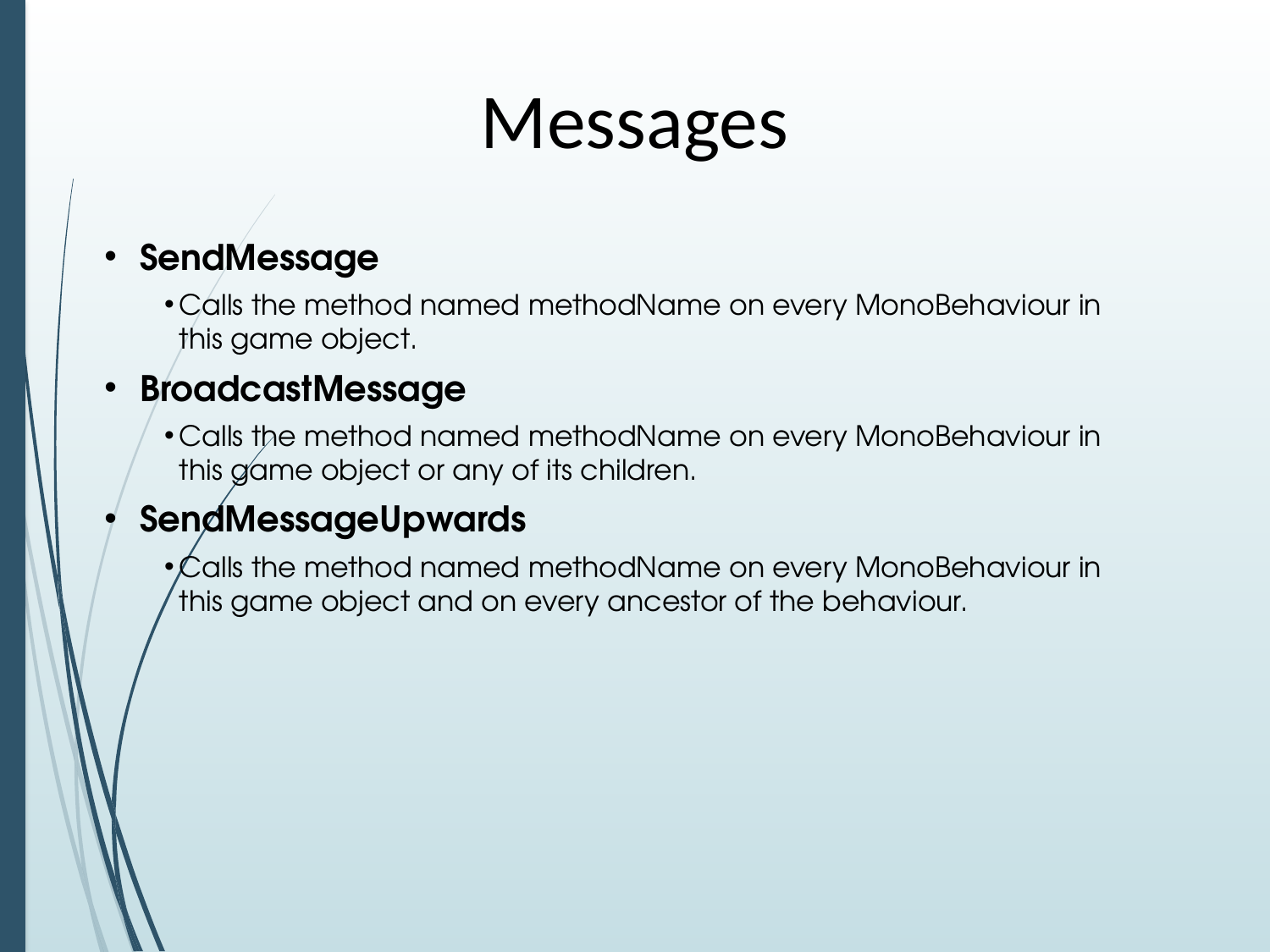

# Messages
SendMessage
Calls the method named methodName on every MonoBehaviour in this game object.
BroadcastMessage
Calls the method named methodName on every MonoBehaviour in this game object or any of its children.
SendMessageUpwards
Calls the method named methodName on every MonoBehaviour in this game object and on every ancestor of the behaviour.